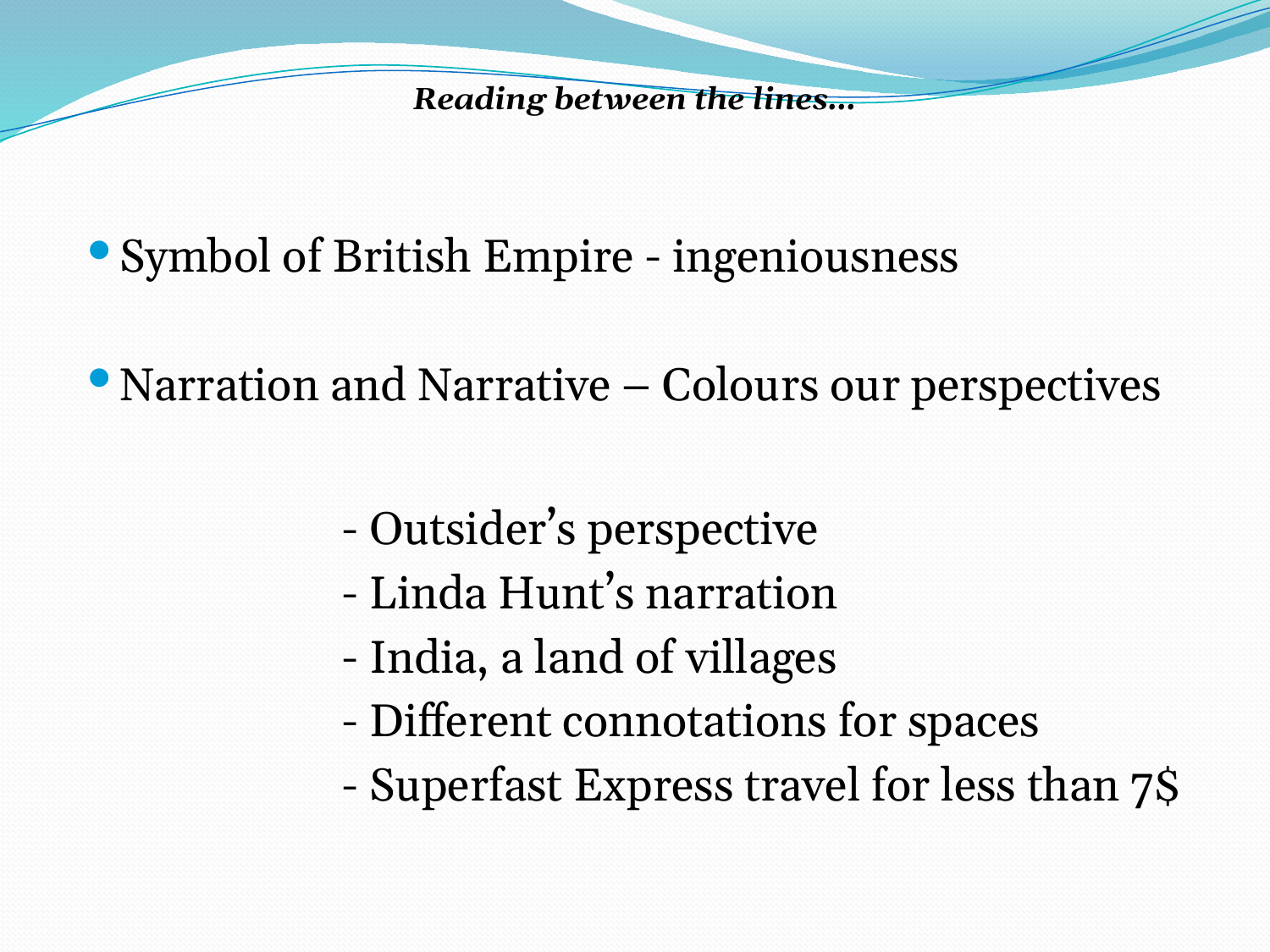

# Reading between the lines…

Symbol of British Empire - ingeniousness

Narration and Narrative – Colours our perspectives

		- Outsider’s perspective
		- Linda Hunt’s narration
		- India, a land of villages
		- Different connotations for spaces
		- Superfast Express travel for less than 7$